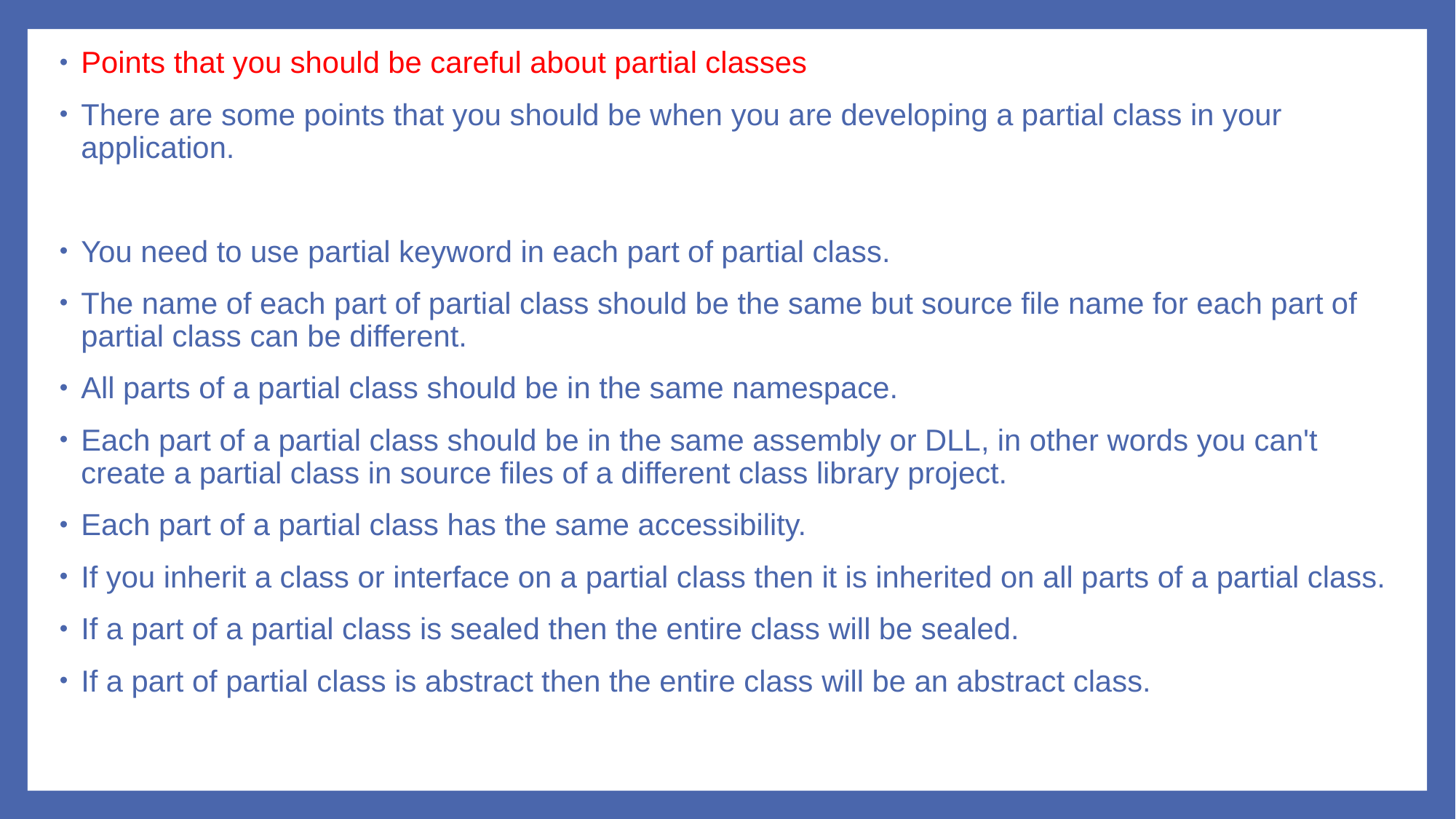

Points that you should be careful about partial classes
There are some points that you should be when you are developing a partial class in your application.

You need to use partial keyword in each part of partial class.
The name of each part of partial class should be the same but source file name for each part of partial class can be different.
All parts of a partial class should be in the same namespace.
Each part of a partial class should be in the same assembly or DLL, in other words you can't create a partial class in source files of a different class library project.
Each part of a partial class has the same accessibility.
If you inherit a class or interface on a partial class then it is inherited on all parts of a partial class.
If a part of a partial class is sealed then the entire class will be sealed.
If a part of partial class is abstract then the entire class will be an abstract class.